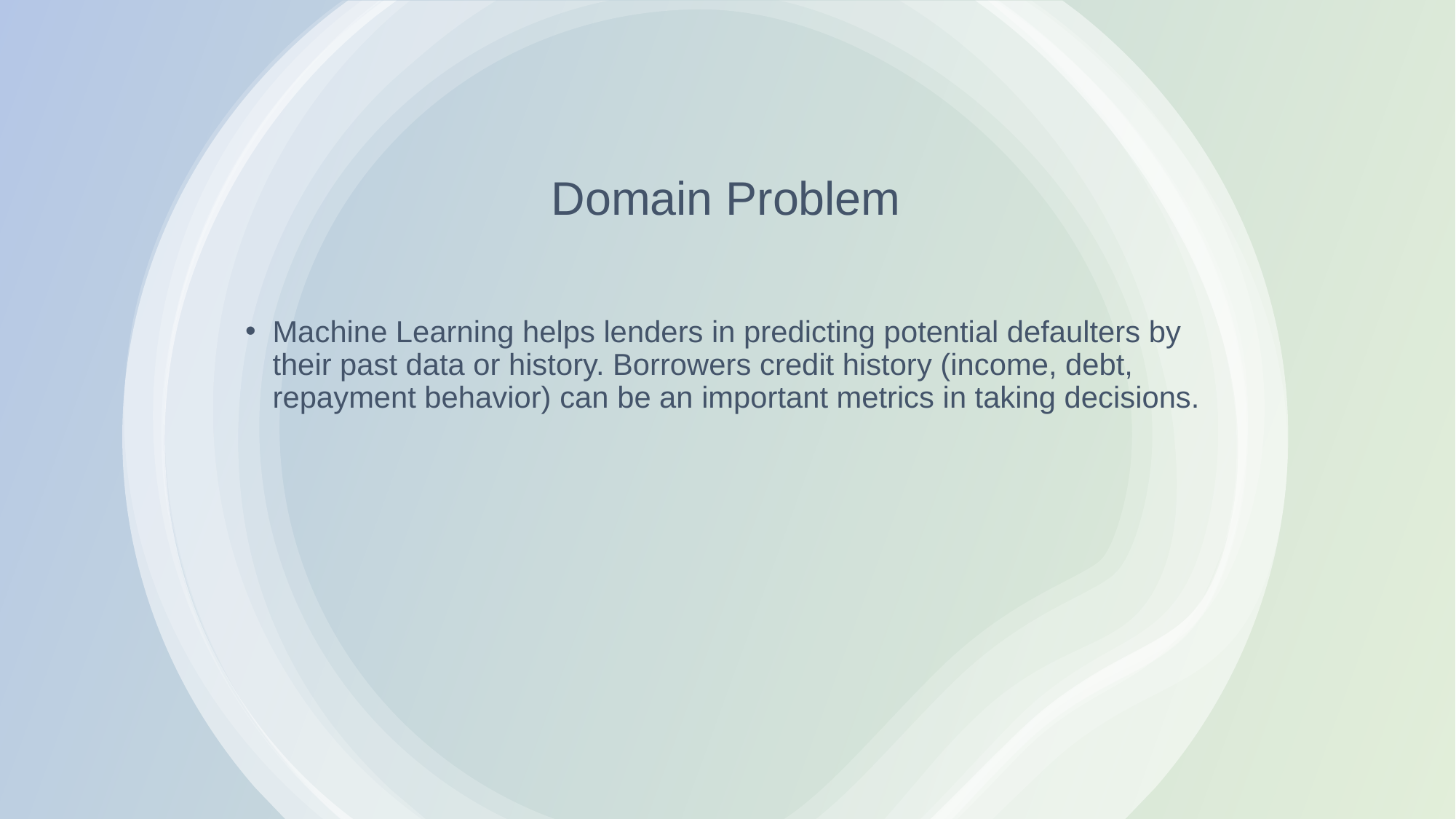

# Domain Problem
Machine Learning helps lenders in predicting potential defaulters by their past data or history. Borrowers credit history (income, debt, repayment behavior) can be an important metrics in taking decisions.